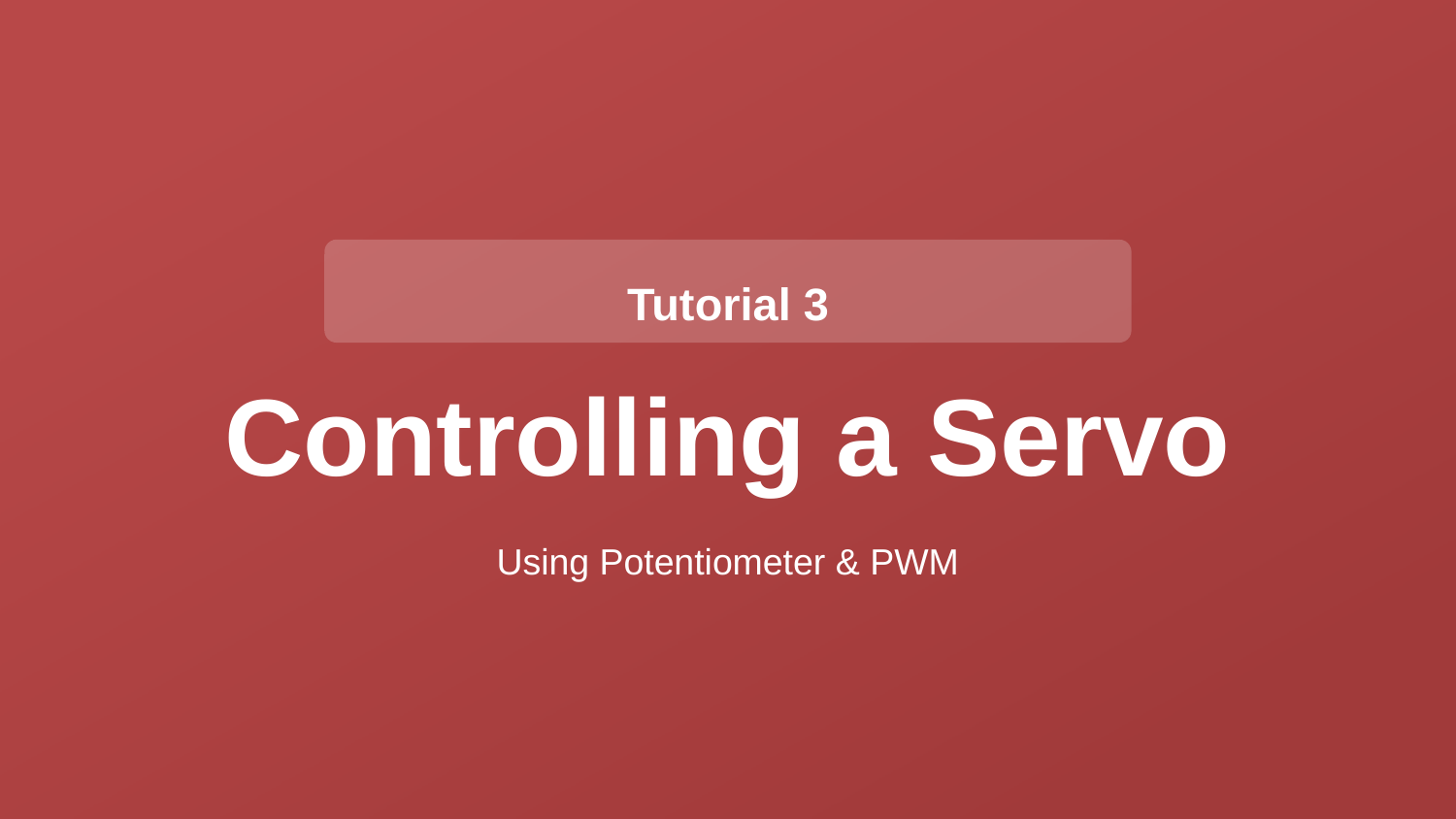

Tutorial 3
Controlling a Servo
Using Potentiometer & PWM